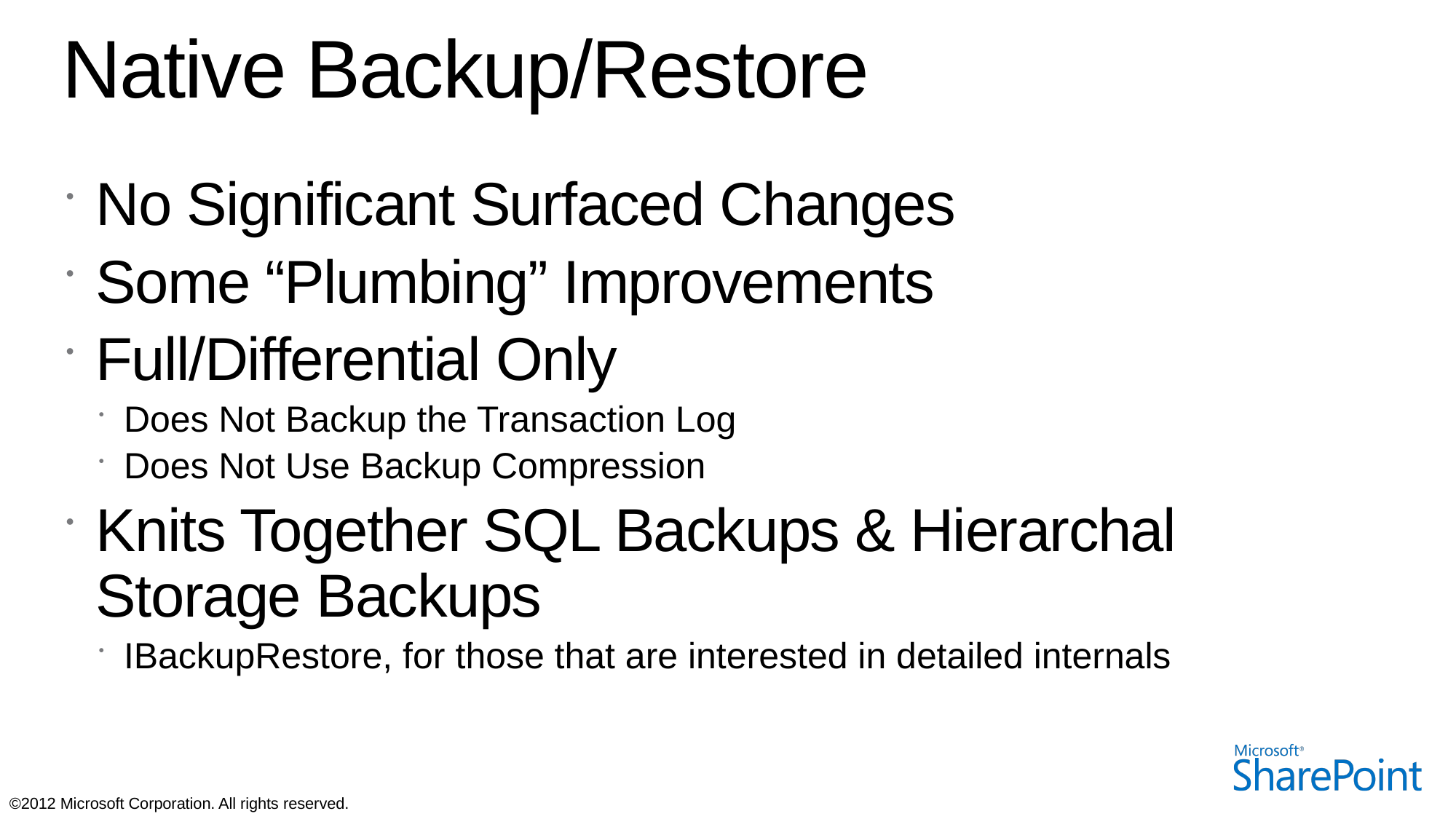

# Native Backup/Restore
No Significant Surfaced Changes
Some “Plumbing” Improvements
Full/Differential Only
Does Not Backup the Transaction Log
Does Not Use Backup Compression
Knits Together SQL Backups & Hierarchal Storage Backups
IBackupRestore, for those that are interested in detailed internals